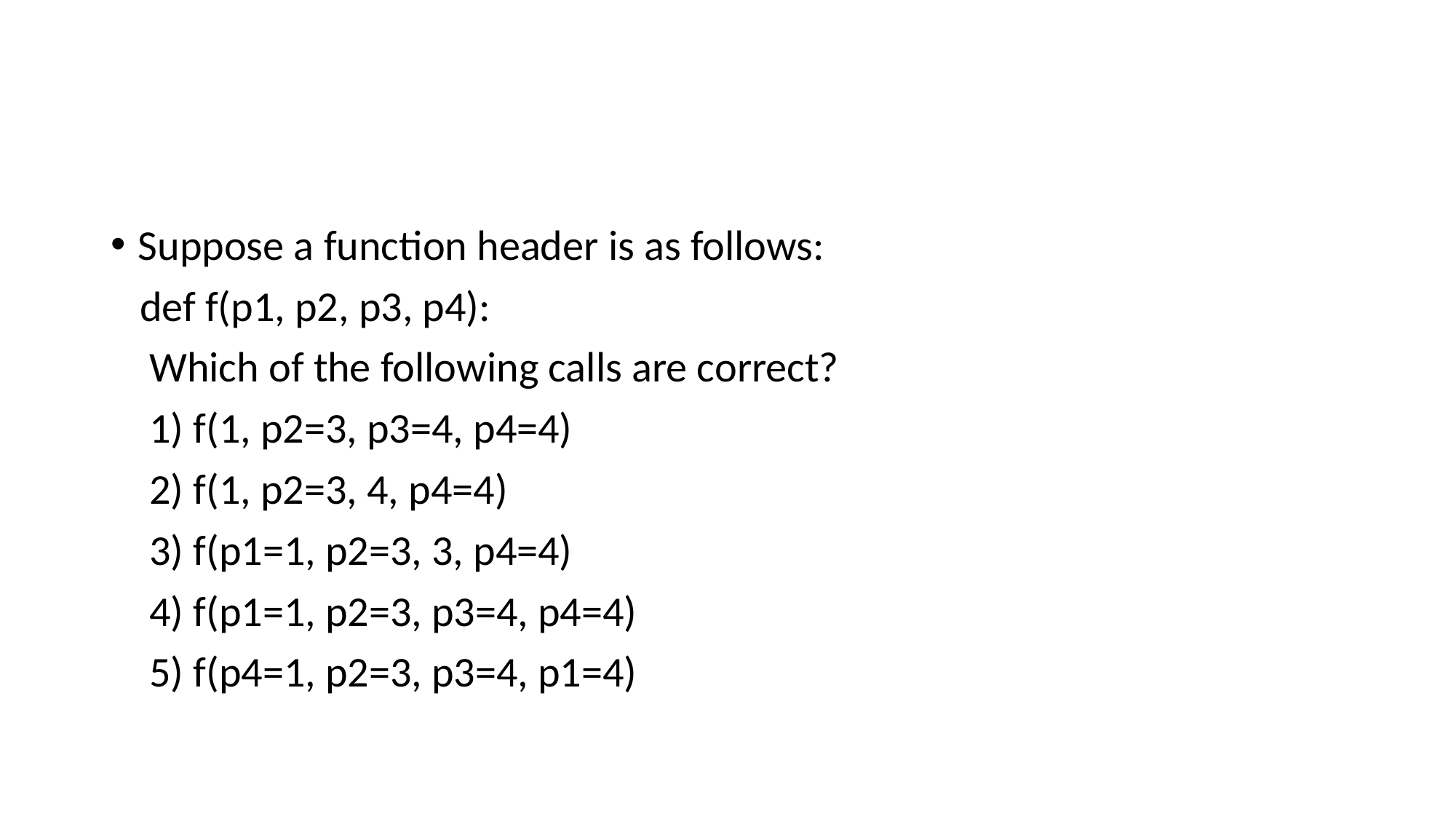

Suppose a function header is as follows:
   def f(p1, p2, p3, p4):
    Which of the following calls are correct?
    1) f(1, p2=3, p3=4, p4=4)
    2) f(1, p2=3, 4, p4=4)
    3) f(p1=1, p2=3, 3, p4=4)
    4) f(p1=1, p2=3, p3=4, p4=4)
    5) f(p4=1, p2=3, p3=4, p1=4)